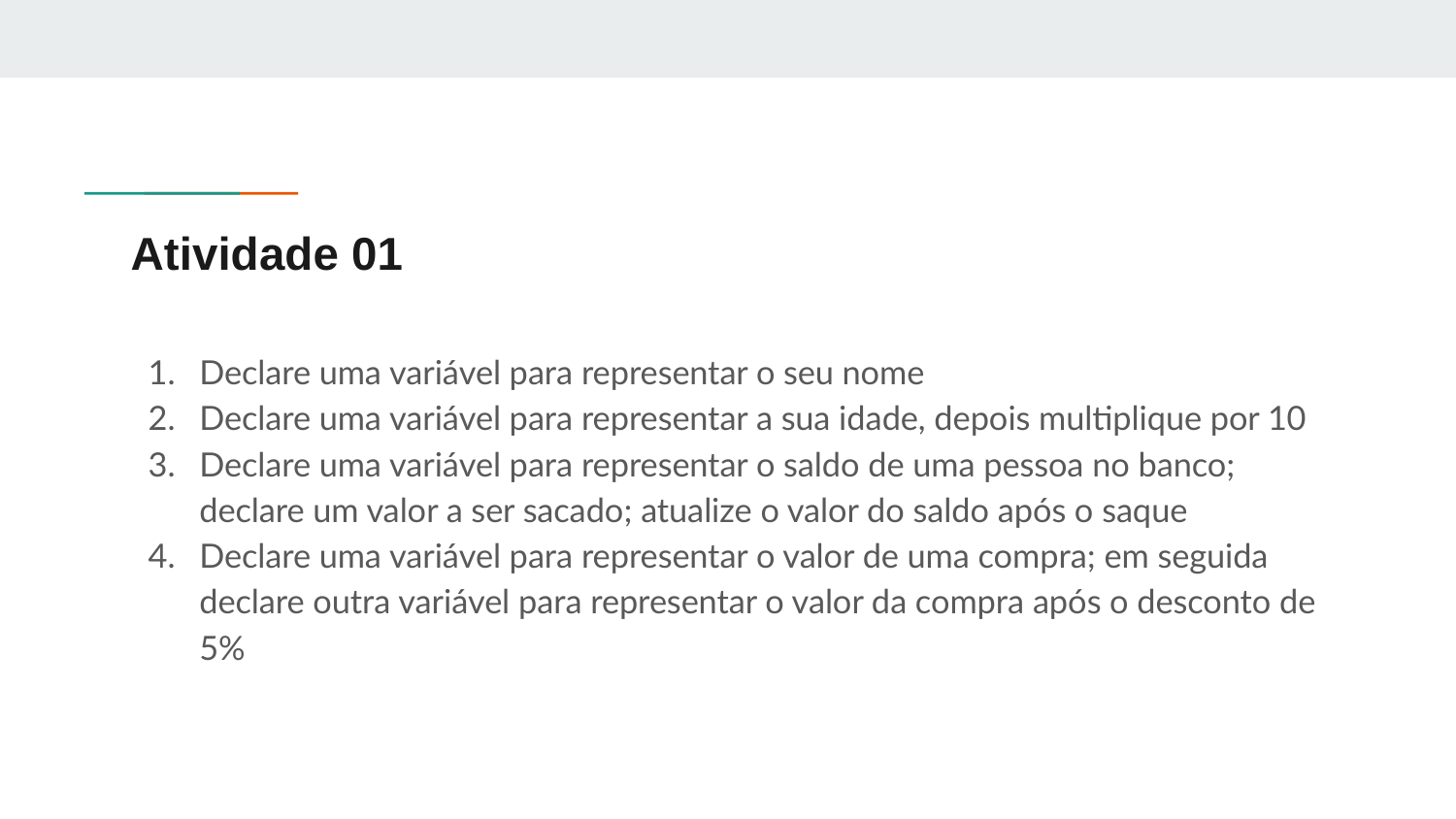

# Atividade 01
Declare uma variável para representar o seu nome
Declare uma variável para representar a sua idade, depois multiplique por 10
Declare uma variável para representar o saldo de uma pessoa no banco; declare um valor a ser sacado; atualize o valor do saldo após o saque
Declare uma variável para representar o valor de uma compra; em seguida declare outra variável para representar o valor da compra após o desconto de 5%